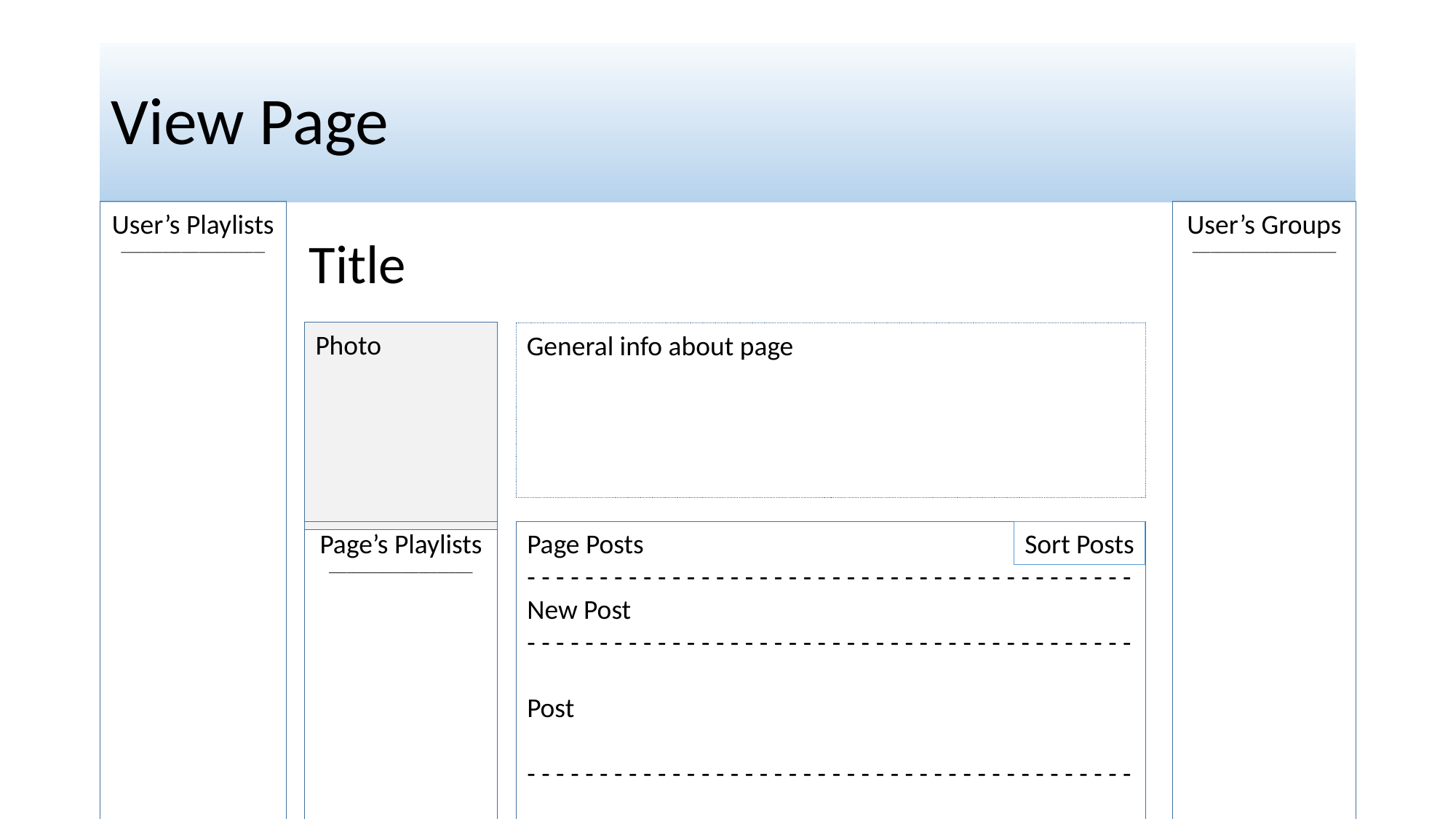

# View Page
User’s Groups
________________________

User’s Playlists
________________________

Title
Photo

General info about page

Page’s Playlists
________________________

Page Posts
- - - - - - - - - - - - - - - - - - - - - - - - - - - - - - - - - - - - - - - - - -
New Post
- - - - - - - - - - - - - - - - - - - - - - - - - - - - - - - - - - - - - - - - - -

Post

- - - - - - - - - - - - - - - - - - - - - - - - - - - - - - - - - - - - - - - - - -

Sort Posts